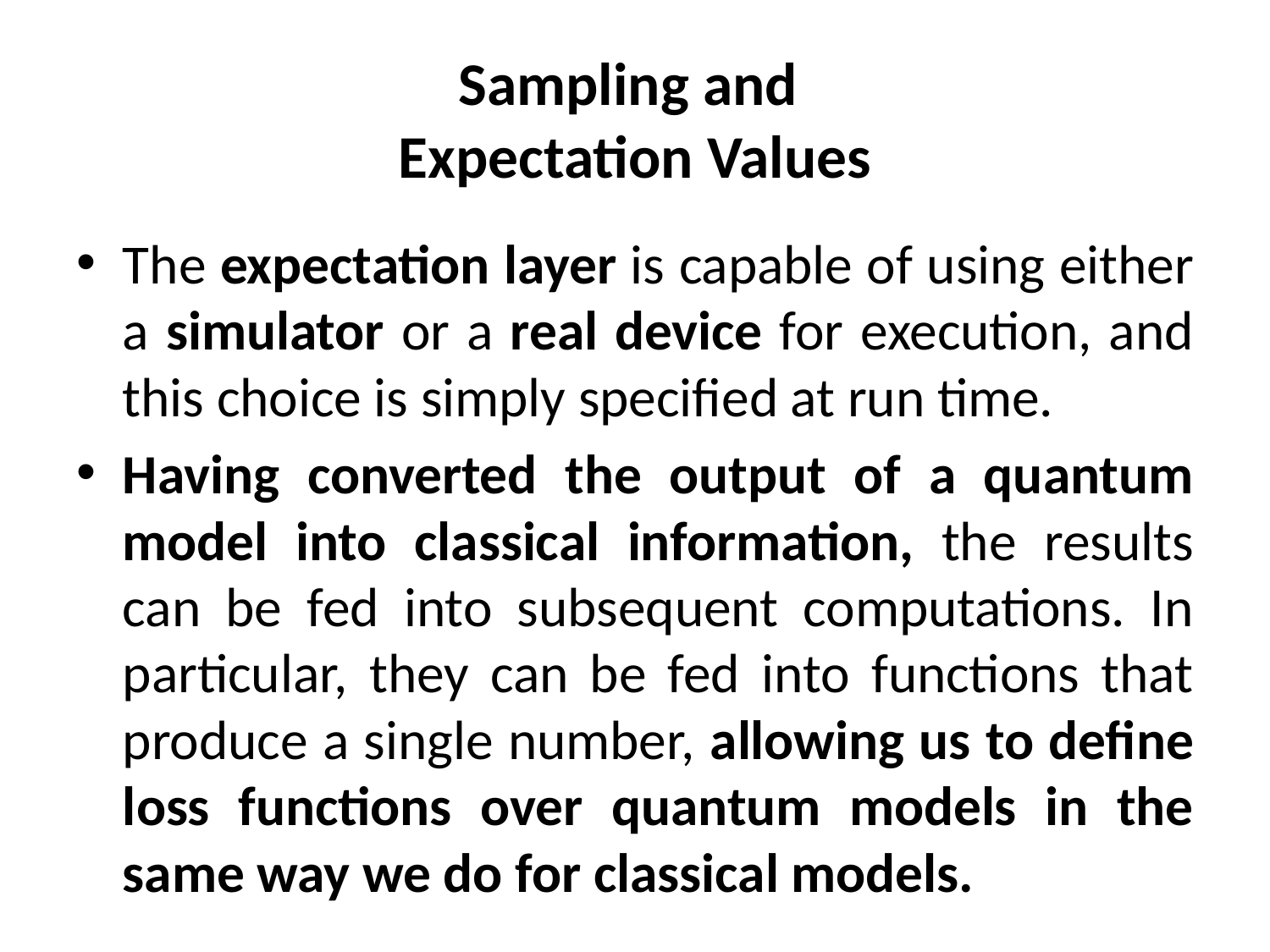

# Sampling and Expectation Values
The expectation layer is capable of using either a simulator or a real device for execution, and this choice is simply specified at run time.
Having converted the output of a quantum model into classical information, the results can be fed into subsequent computations. In particular, they can be fed into functions that produce a single number, allowing us to define loss functions over quantum models in the same way we do for classical models.